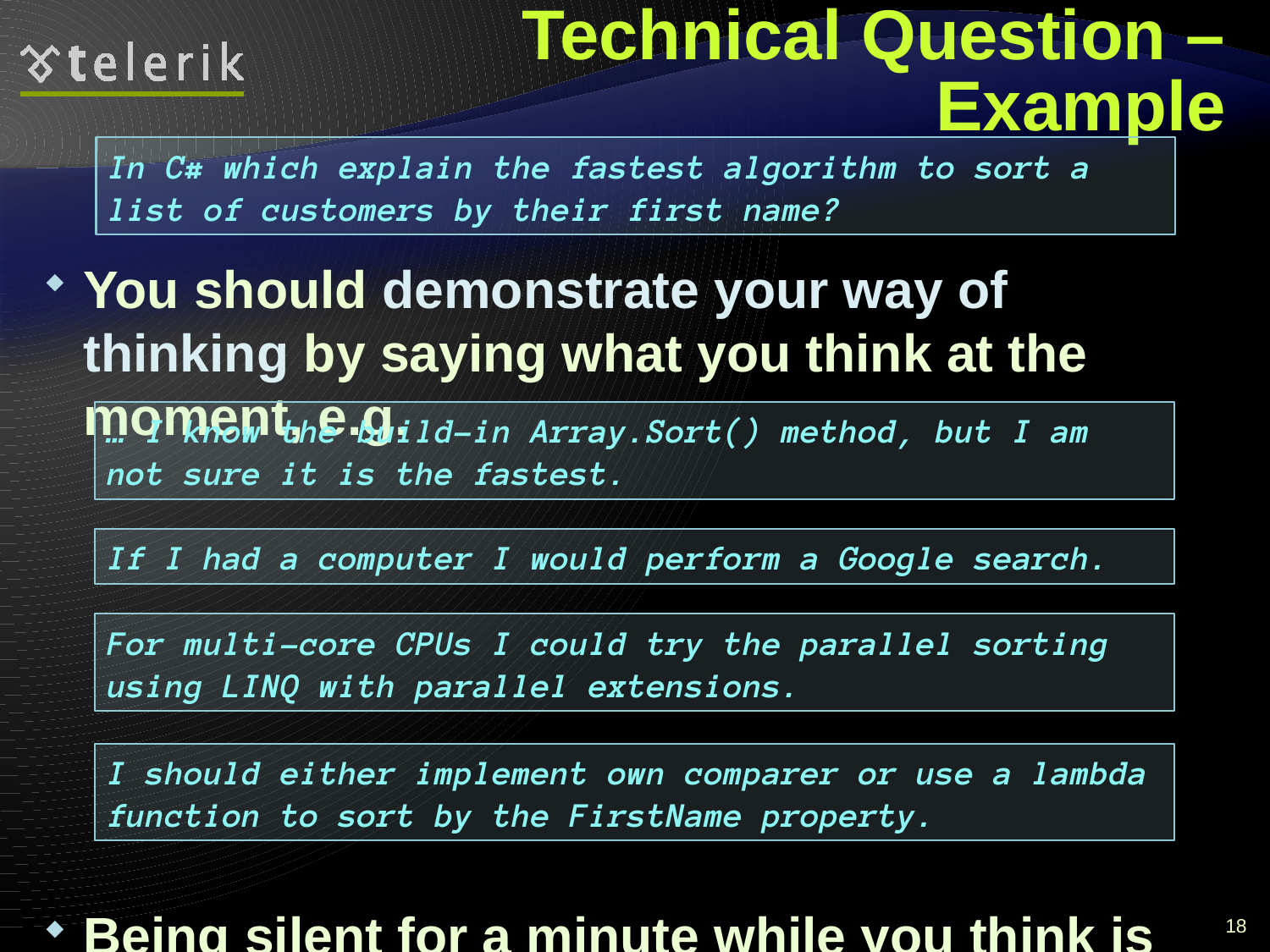

# Technical Question – Example
In C# which explain the fastest algorithm to sort a list of customers by their first name?
You should demonstrate your way of thinking by saying what you think at the moment, e.g.

Being silent for a minute while you think is evil!
… I know the build-in Array.Sort() method, but I am not sure it is the fastest.
If I had a computer I would perform a Google search.
For multi-core CPUs I could try the parallel sorting using LINQ with parallel extensions.
I should either implement own comparer or use a lambda function to sort by the FirstName property.
18